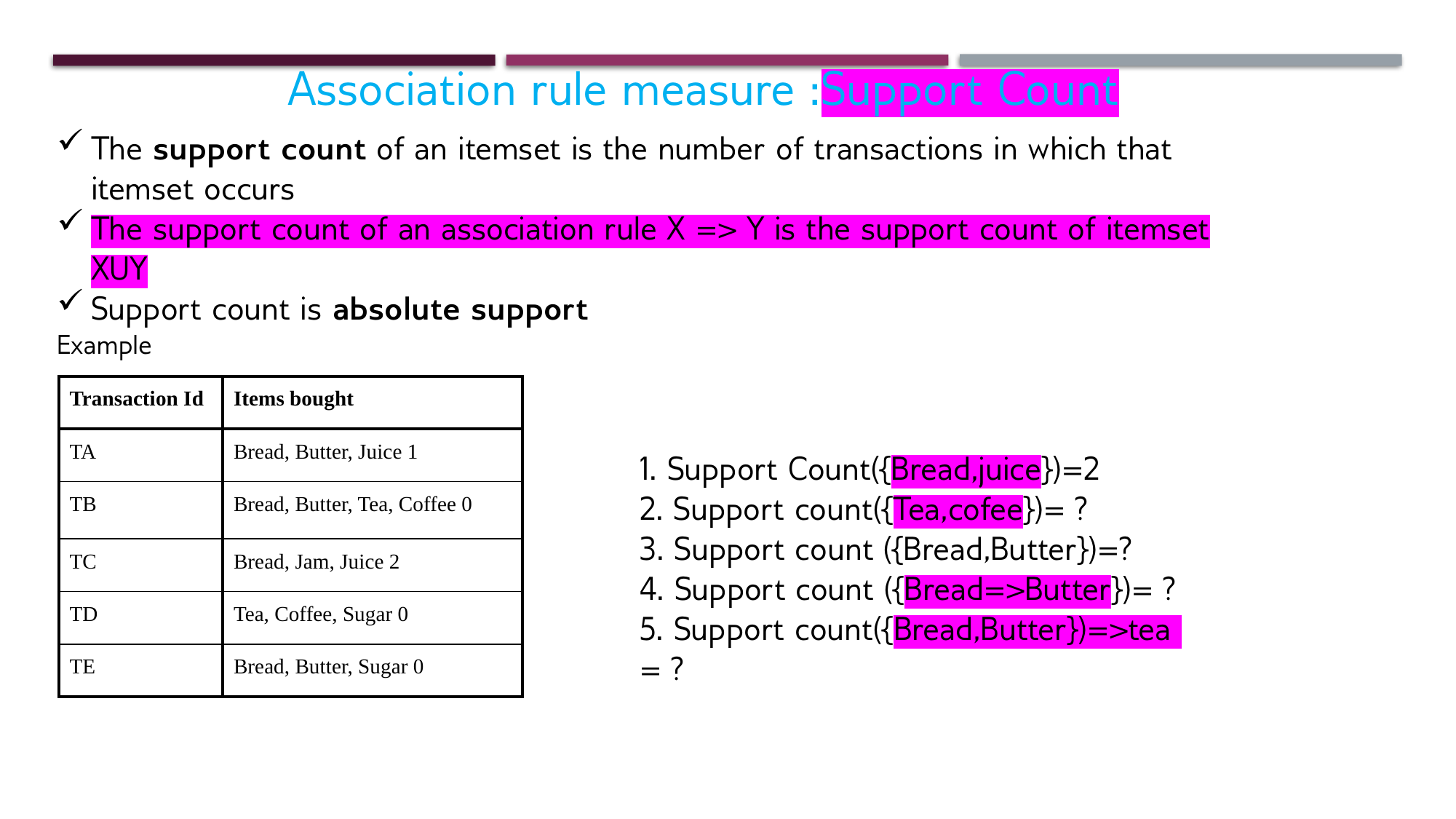

Association rule measure :Support Count

The support count of an itemset is the number of transactions in which that itemset occurs
The support count of an association rule X => Y is the support count of itemset XUY
Support count is absolute support
Example

| Transaction Id | Items bought |
| --- | --- |
| TA | Bread, Butter, Juice 1 |
| TB | Bread, Butter, Tea, Coffee 0 |
| TC | Bread, Jam, Juice 2 |
| TD | Tea, Coffee, Sugar 0 |
| TE | Bread, Butter, Sugar 0 |
1. Support Count({Bread,juice})=2
2. Support count({Tea,cofee})= ?
3. Support count ({Bread,Butter})=?
4. Support count ({Bread=>Butter})= ?
5. Support count({Bread,Butter})=>tea  = ?